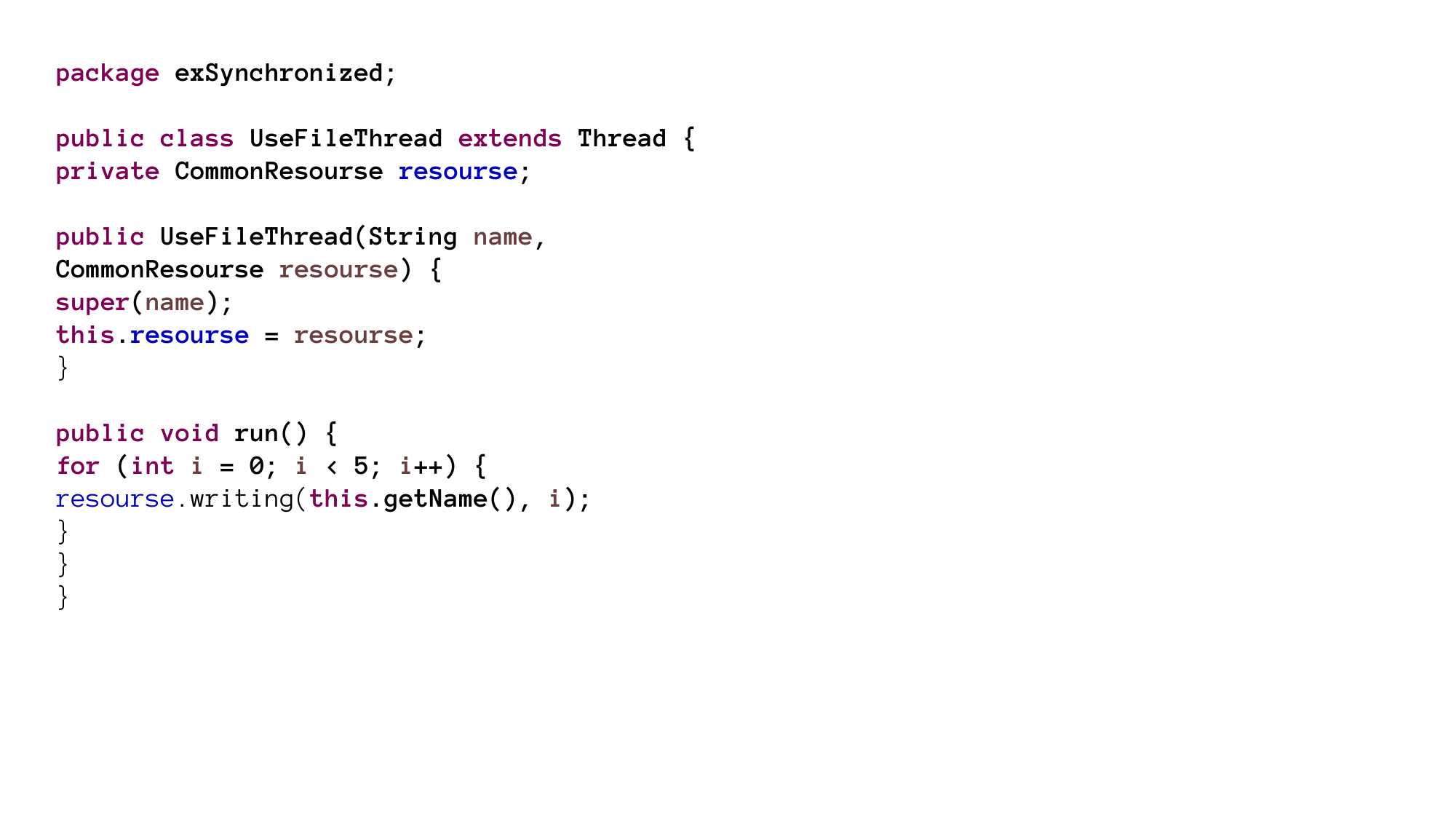

package exSynchronized;

public class UseFileThread extends Thread {
private CommonResourse resourse;

public UseFileThread(String name, CommonResourse resourse) {
super(name);
this.resourse = resourse;
}

public void run() {
for (int i = 0; i < 5; i++) {
resourse.writing(this.getName(), i);
}
}
}